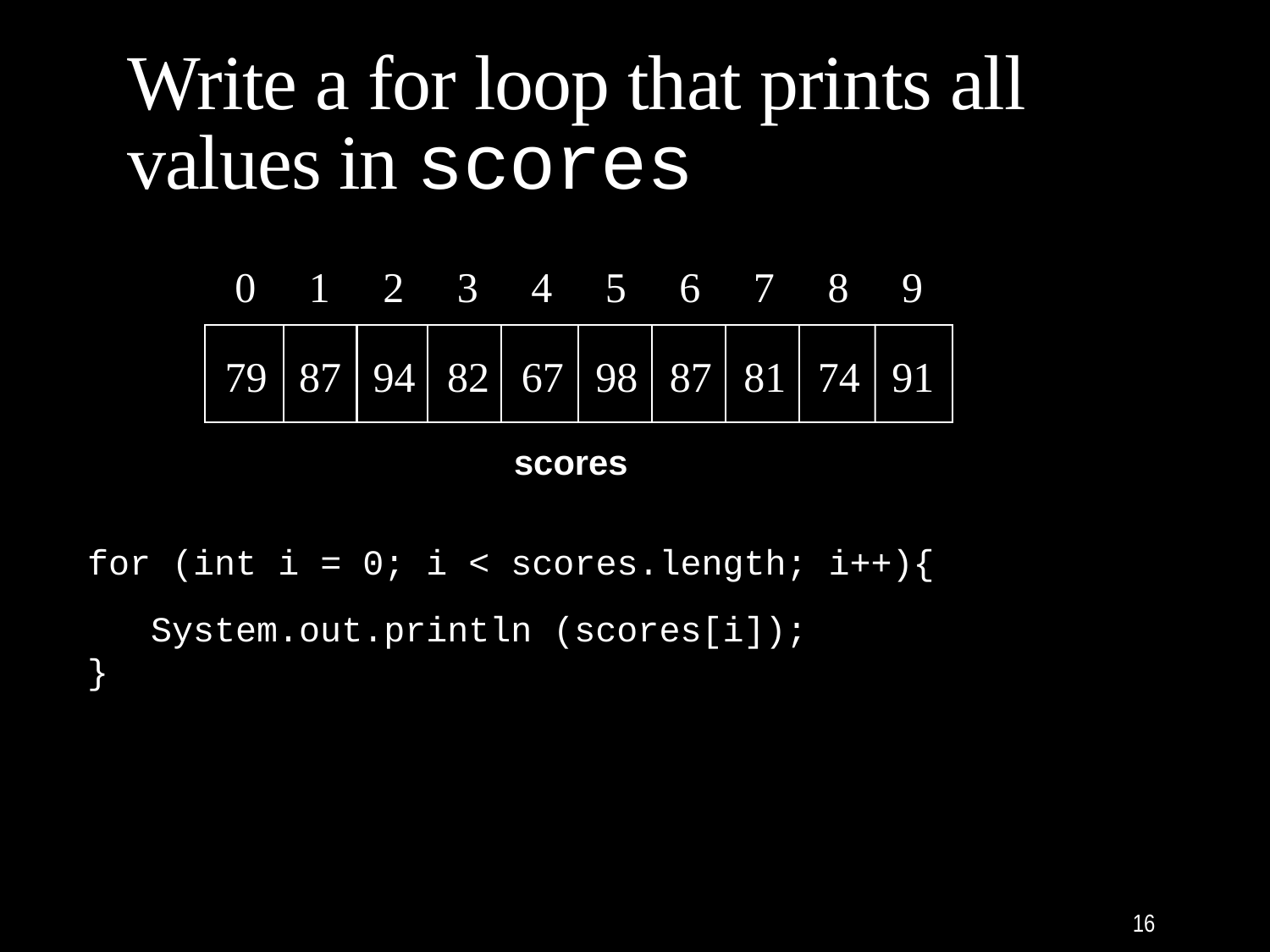

# Write a for loop that prints all values in scores
0     1     2     3     4     5     6     7     8     9

79   87   94   82   67   98   87   81   74   91
scores
for (int i = 0; i < scores.length; i++){
   System.out.println (scores[i]);
}
16